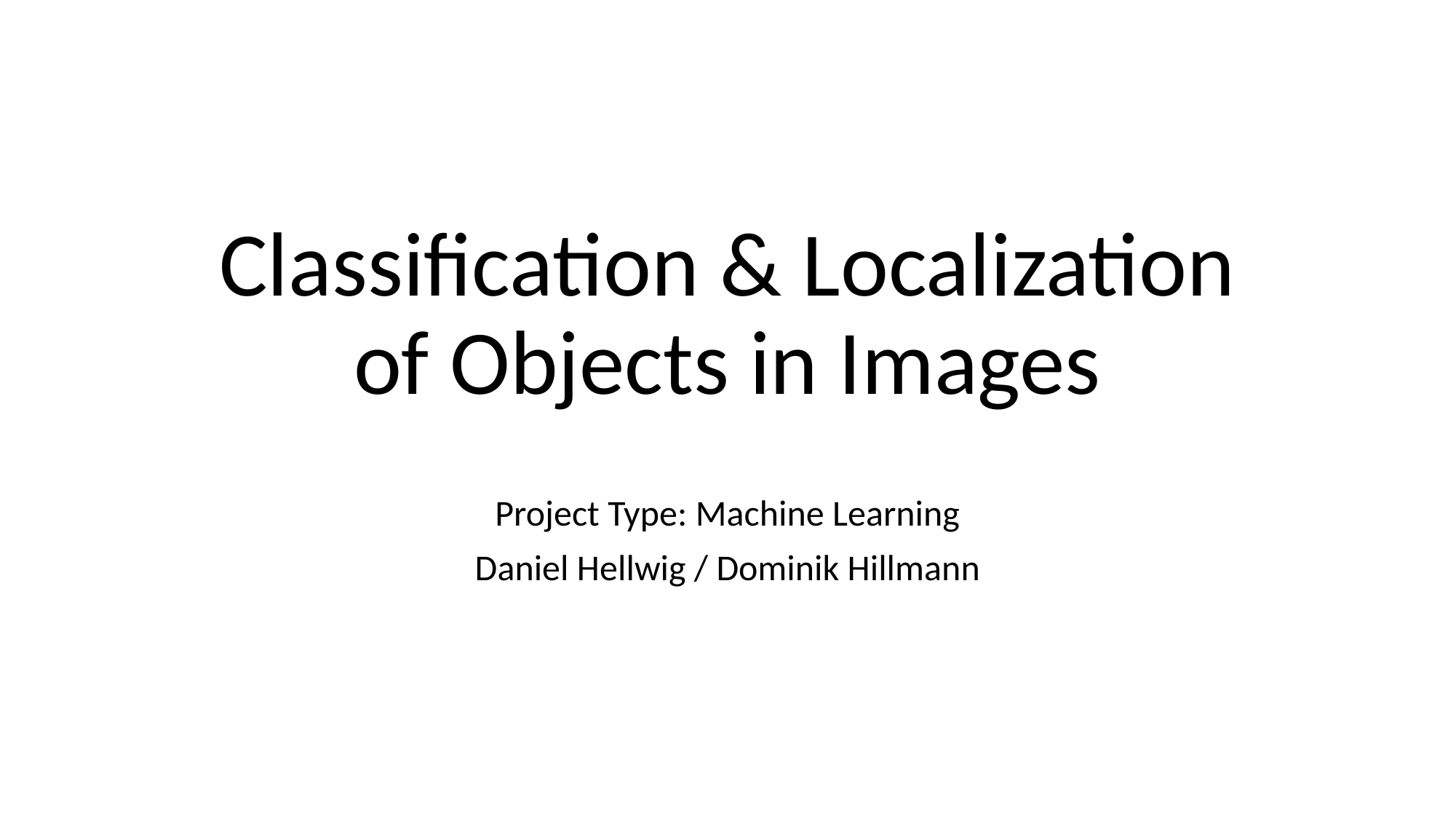

# Classification & Localization of Objects in Images

Project Type: Machine Learning
Daniel Hellwig / Dominik Hillmann